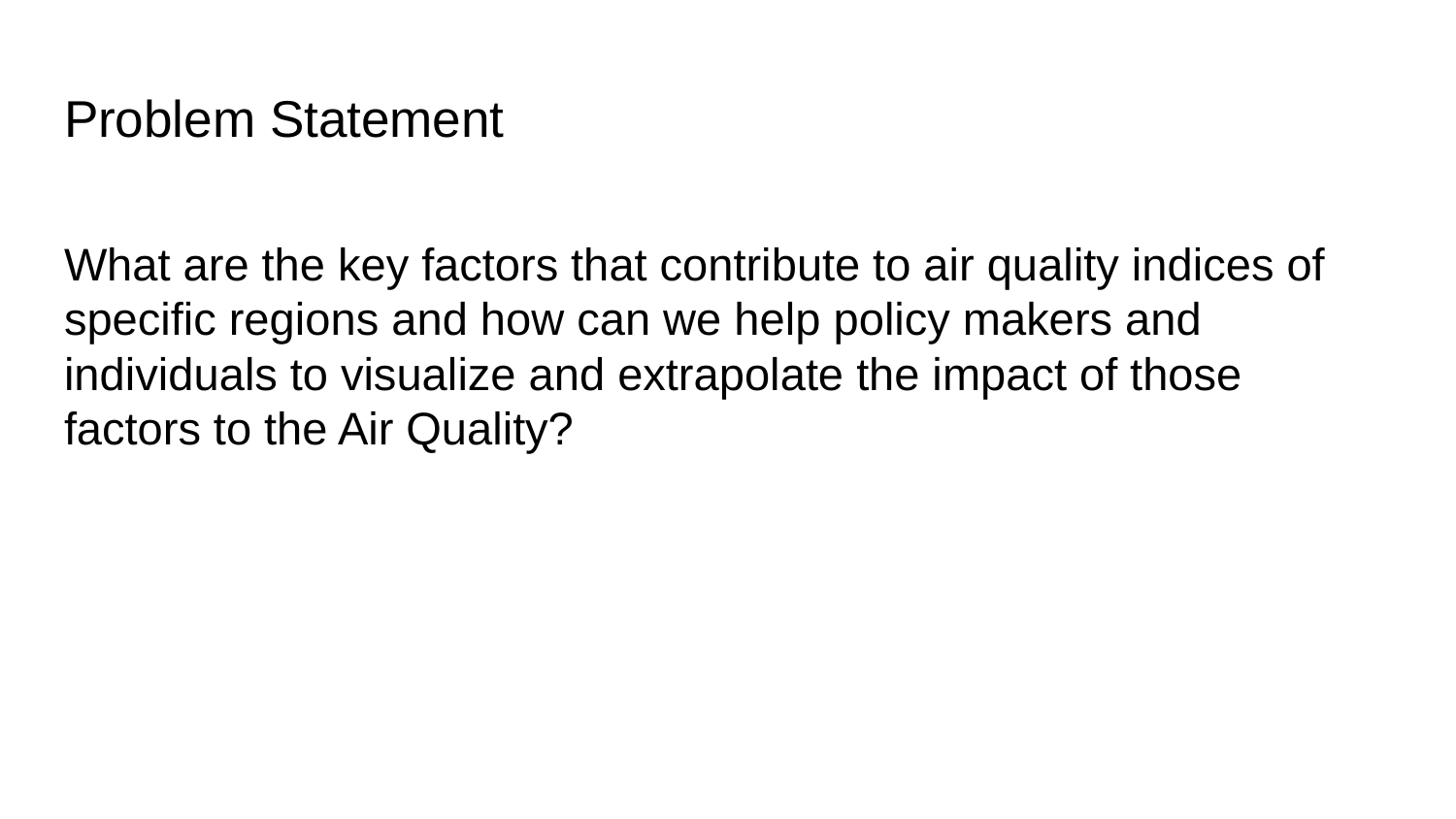

# Problem Statement
What are the key factors that contribute to air quality indices of specific regions and how can we help policy makers and individuals to visualize and extrapolate the impact of those factors to the Air Quality?